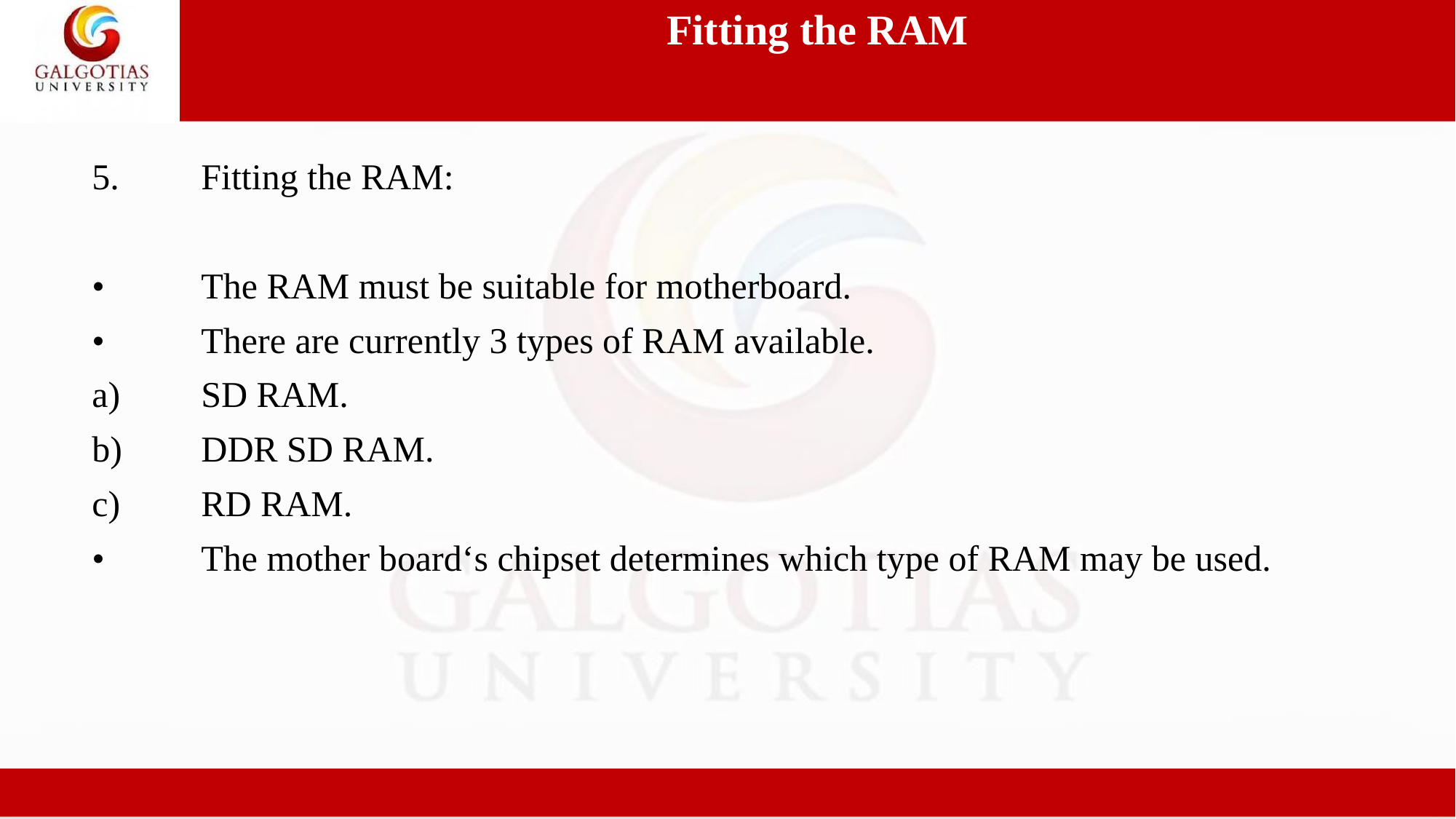

Fitting the RAM

5.	Fitting the RAM:

•	The RAM must be suitable for motherboard.
•	There are currently 3 types of RAM available.
a)	SD RAM.
b)	DDR SD RAM.
c)	RD RAM.
•	The mother board‘s chipset determines which type of RAM may be used.